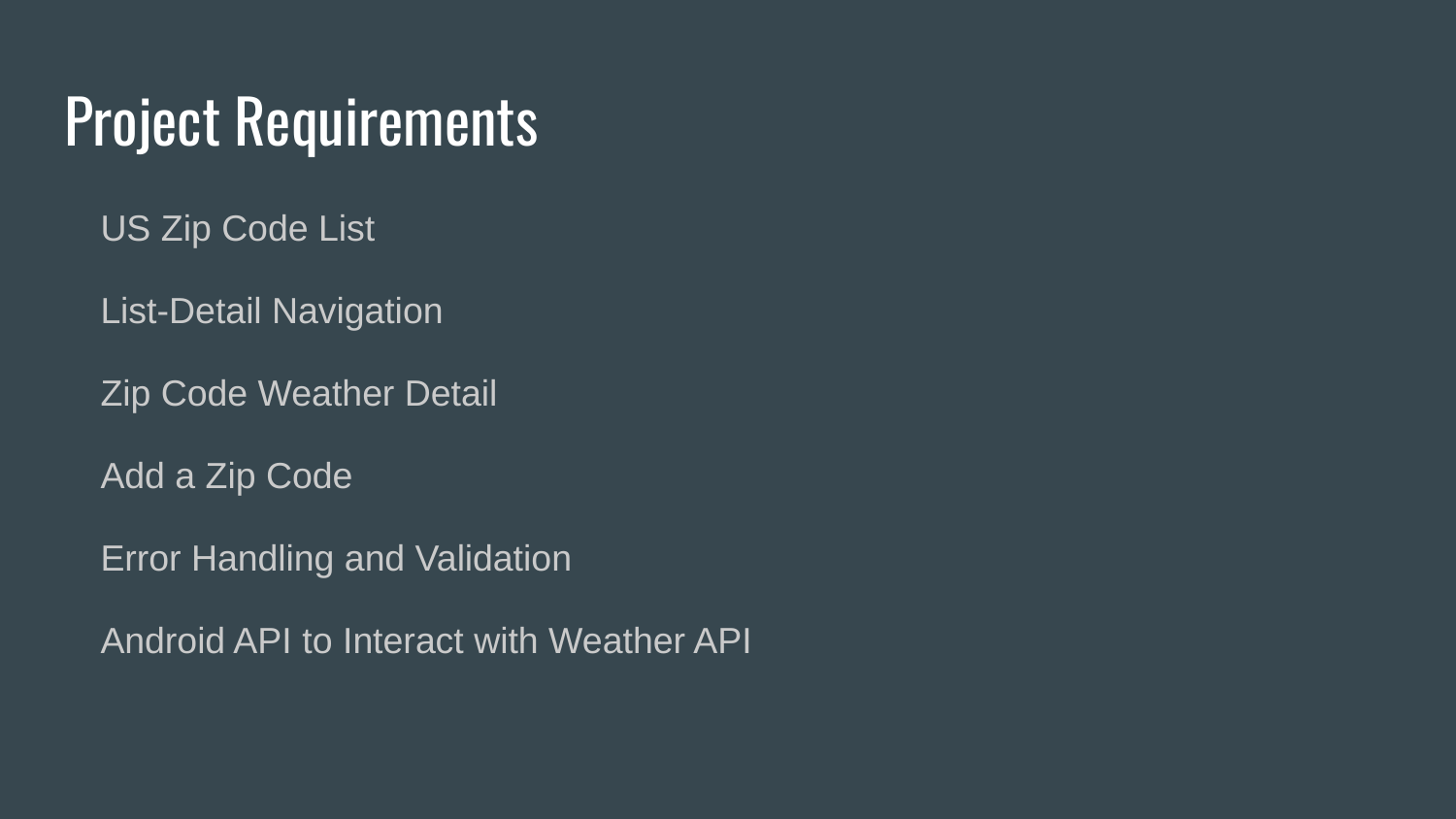

# Project Requirements
US Zip Code List
List-Detail Navigation
Zip Code Weather Detail
Add a Zip Code
Error Handling and Validation
Android API to Interact with Weather API